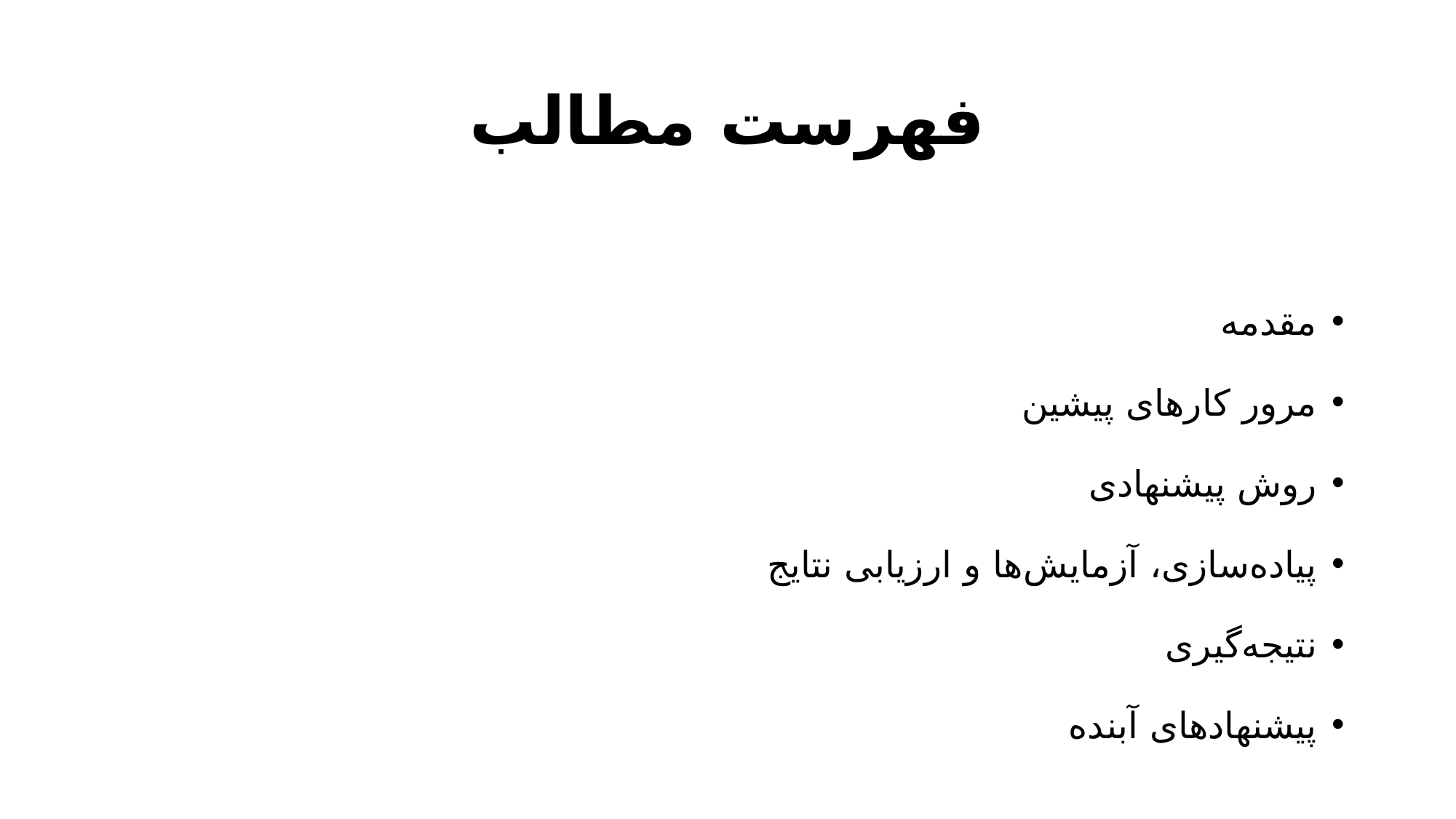

# فهرست مطالب
مقدمه
مرور کارهای پیشین
روش پیشنهادی
پیاده‌سازی، آزمایش‌ها و ارزیابی نتایج
نتیجه‌گیری
پیشنهادهای آبنده